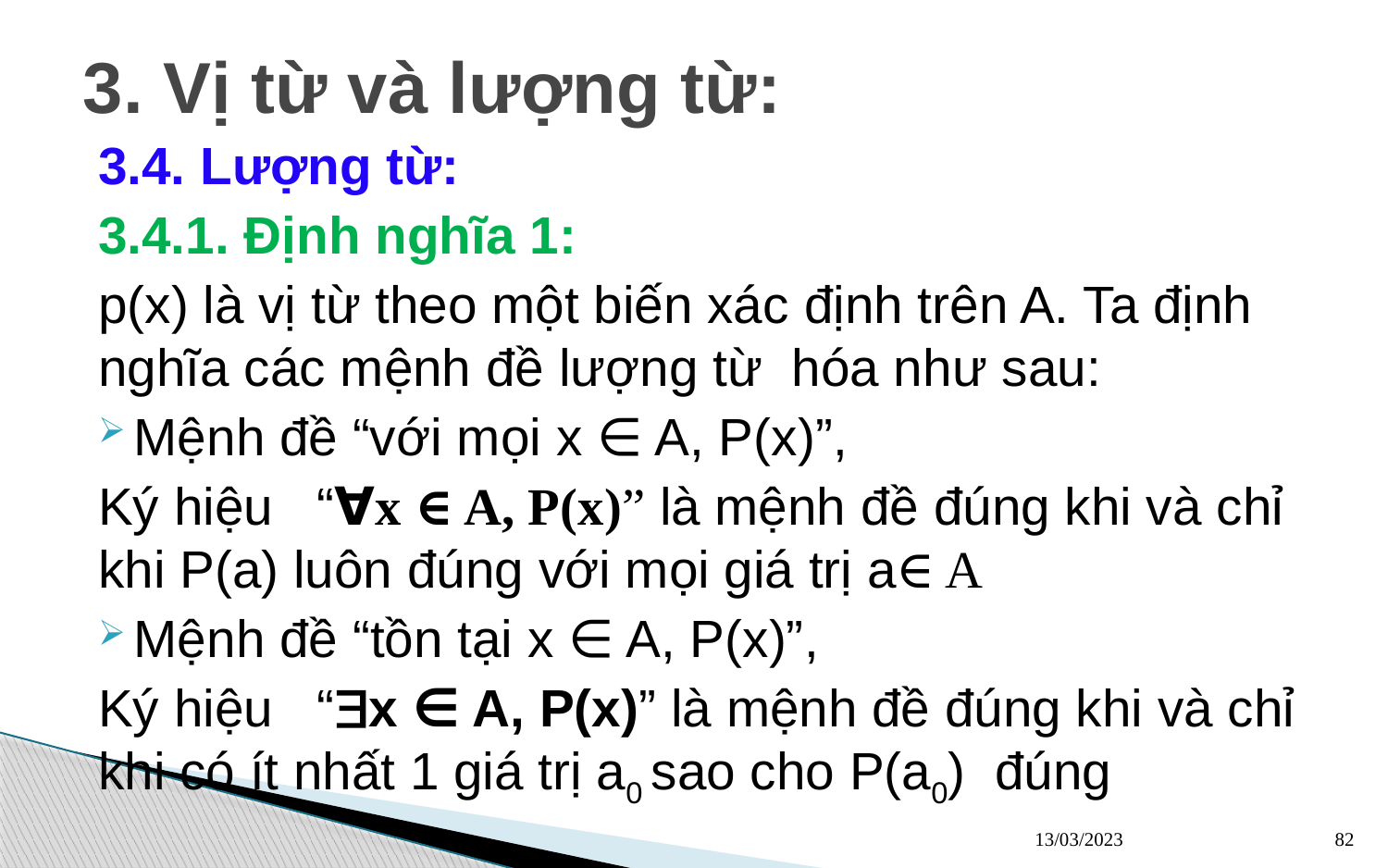

3. Vị từ và lượng từ:
3.4. Lượng từ:
3.4.1. Định nghĩa 1:
p(x) là vị từ theo một biến xác định trên A. Ta định nghĩa các mệnh đề lượng từ  hóa như sau:
Mệnh đề “với mọi x ∈ A, P(x)”,
Ký hiệu   “∀x ∈ A, P(x)” là mệnh đề đúng khi và chỉ khi P(a) luôn đúng với mọi giá trị a∈ A
Mệnh đề “tồn tại x ∈ A, P(x)”,
Ký hiệu   “∃x ∈ A, P(x)” là mệnh đề đúng khi và chỉ khi có ít nhất 1 giá trị a0 sao cho P(a0)  đúng
13/03/2023
82